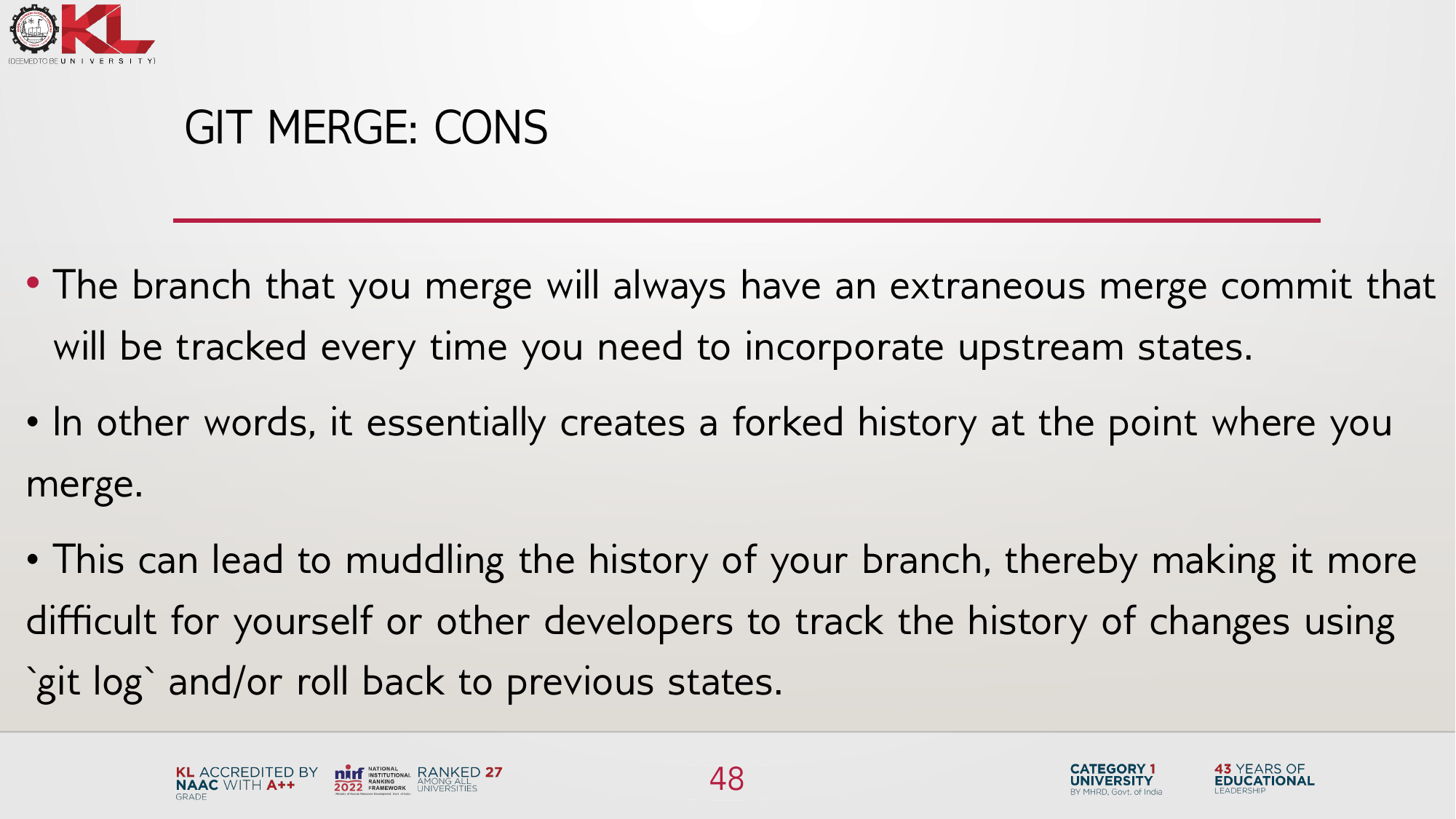

# git merge: cons
The branch that you merge will always have an extraneous merge commit that will be tracked every time you need to incorporate upstream states.
• In other words, it essentially creates a forked history at the point where you merge.
• This can lead to muddling the history of your branch, thereby making it more difficult for yourself or other developers to track the history of changes using `git log` and/or roll back to previous states.
48